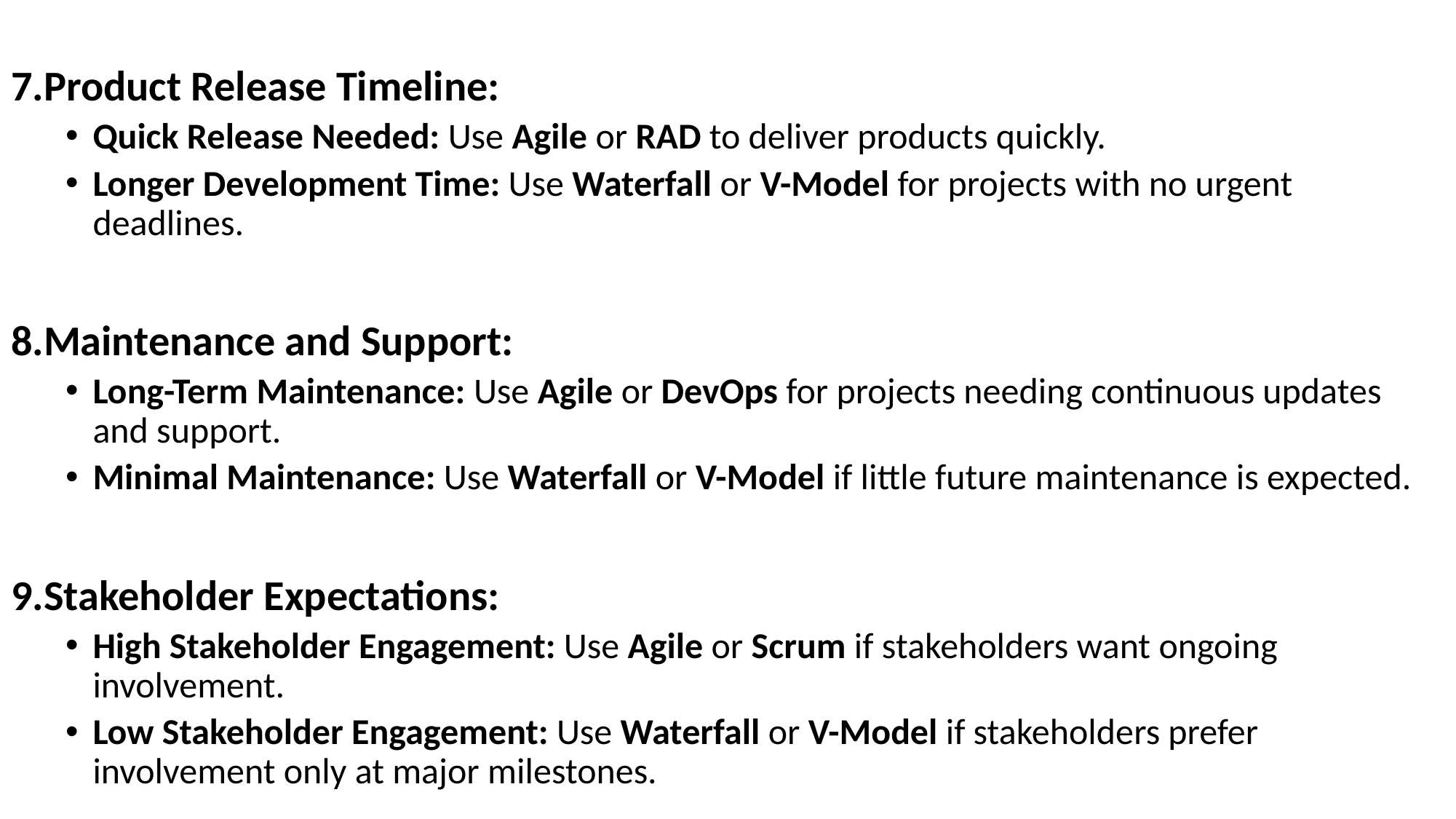

Product Release Timeline:
Quick Release Needed: Use Agile or RAD to deliver products quickly.
Longer Development Time: Use Waterfall or V-Model for projects with no urgent deadlines.

Maintenance and Support:
Long-Term Maintenance: Use Agile or DevOps for projects needing continuous updates and support.
Minimal Maintenance: Use Waterfall or V-Model if little future maintenance is expected.

Stakeholder Expectations:
High Stakeholder Engagement: Use Agile or Scrum if stakeholders want ongoing involvement.
Low Stakeholder Engagement: Use Waterfall or V-Model if stakeholders prefer involvement only at major milestones.